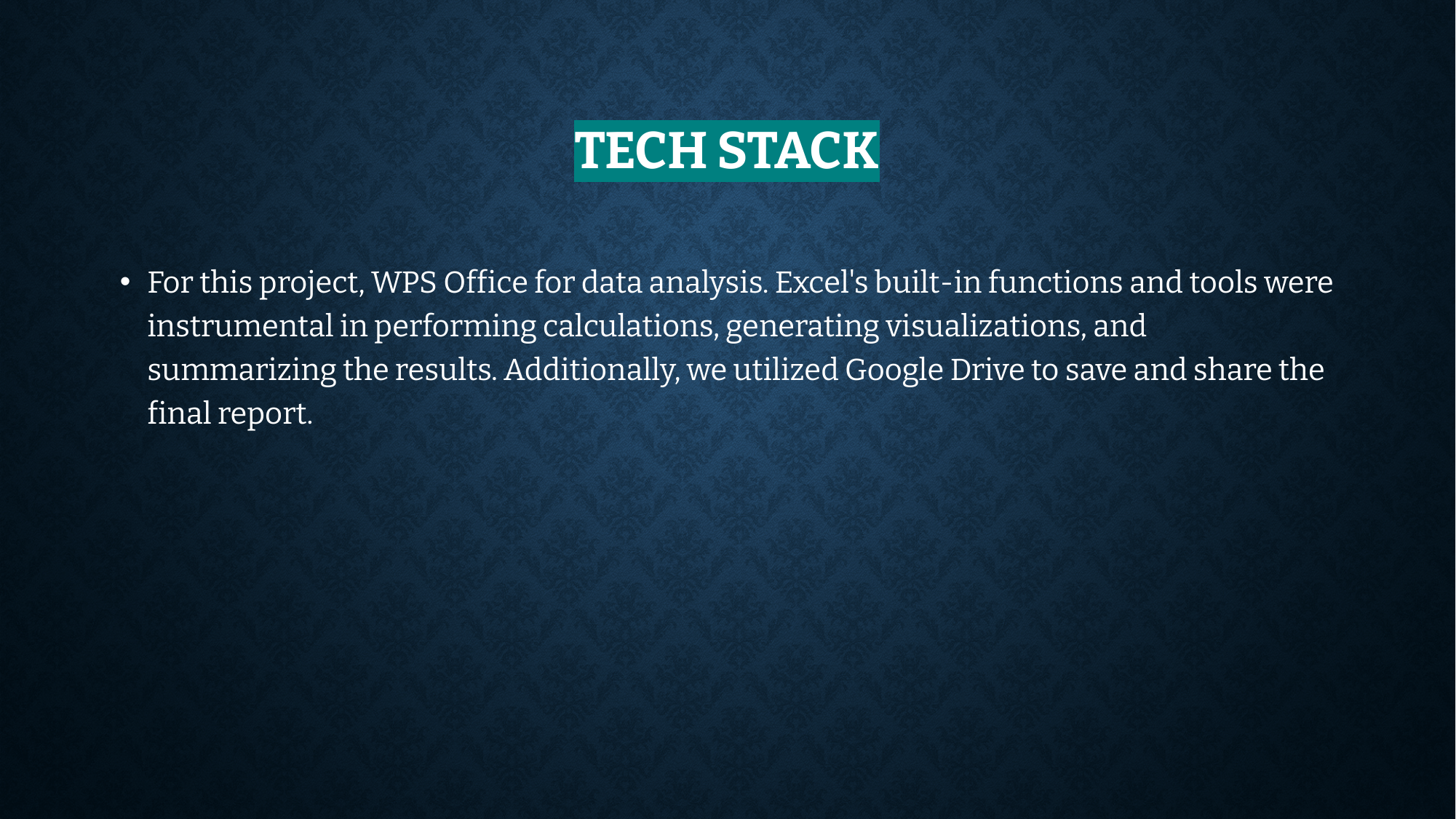

# Tech STACK
For this project, WPS Office for data analysis. Excel's built-in functions and tools were instrumental in performing calculations, generating visualizations, and summarizing the results. Additionally, we utilized Google Drive to save and share the final report.